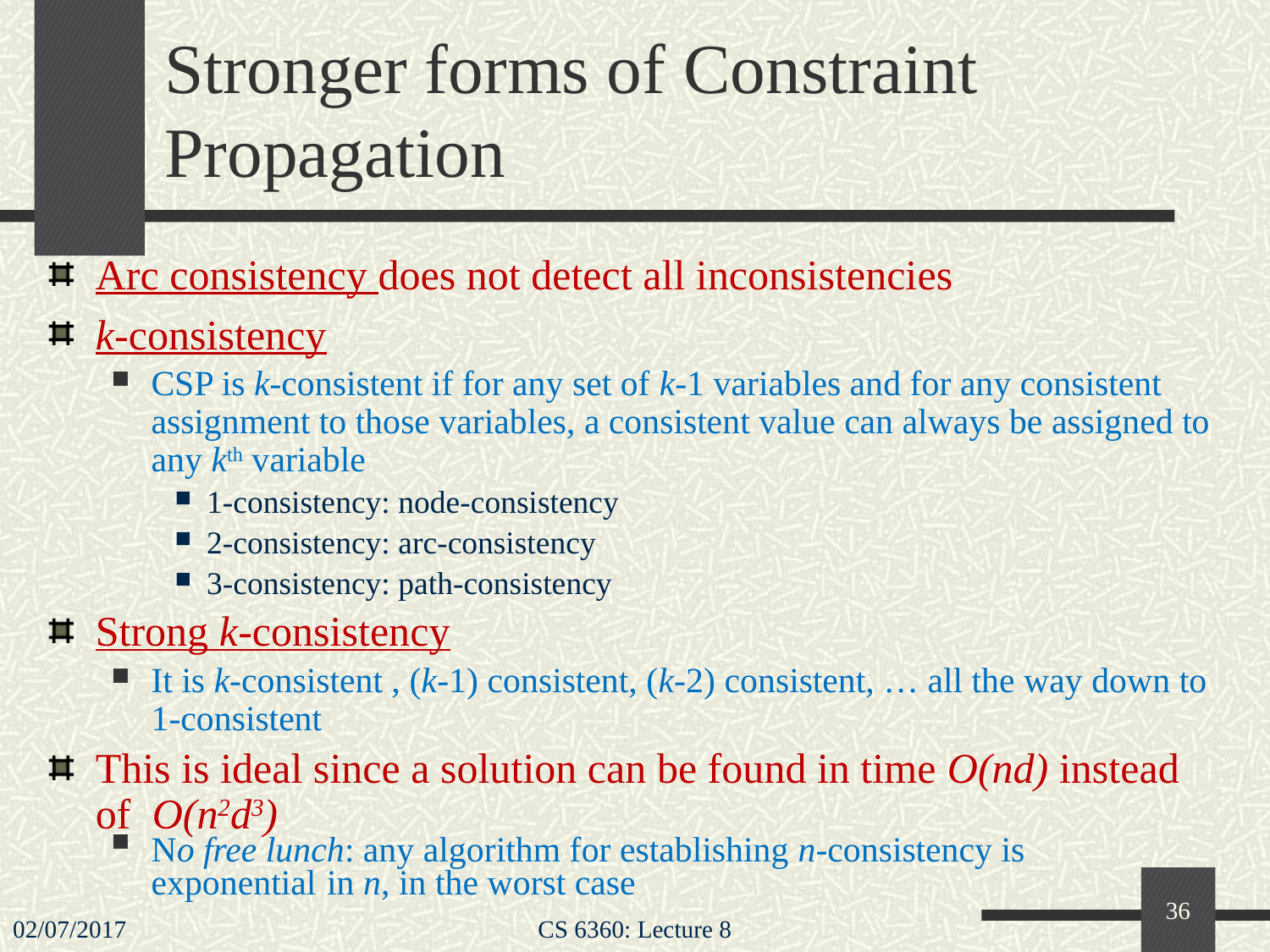

# Stronger forms of Constraint Propagation
Arc consistency does not detect all inconsistencies
k-consistency
CSP is k-consistent if for any set of k-1 variables and for any consistent assignment to those variables, a consistent value can always be assigned to any kth variable
1-consistency: node-consistency
2-consistency: arc-consistency
3-consistency: path-consistency
Strong k-consistency
It is k-consistent , (k-1) consistent, (k-2) consistent, … all the way down to 1-consistent
This is ideal since a solution can be found in time O(nd) instead of  O(n2d3)
No free lunch: any algorithm for establishing n-consistency is
	exponential in n, in the worst case

36
02/07/2017
CS 6360: Lecture 8